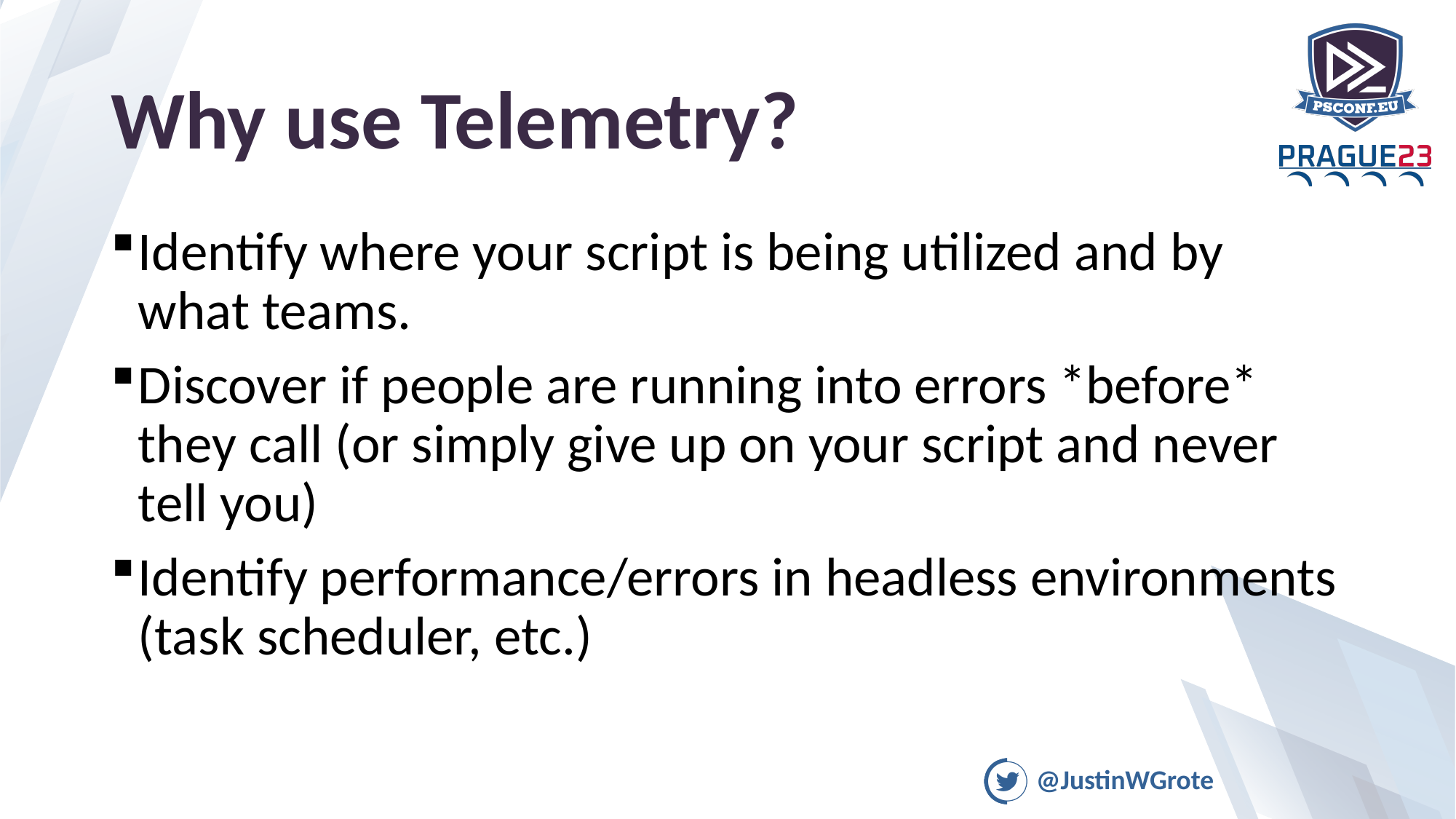

# Why use Telemetry?
Identify where your script is being utilized and by what teams.
Discover if people are running into errors *before* they call (or simply give up on your script and never tell you)
Identify performance/errors in headless environments (task scheduler, etc.)